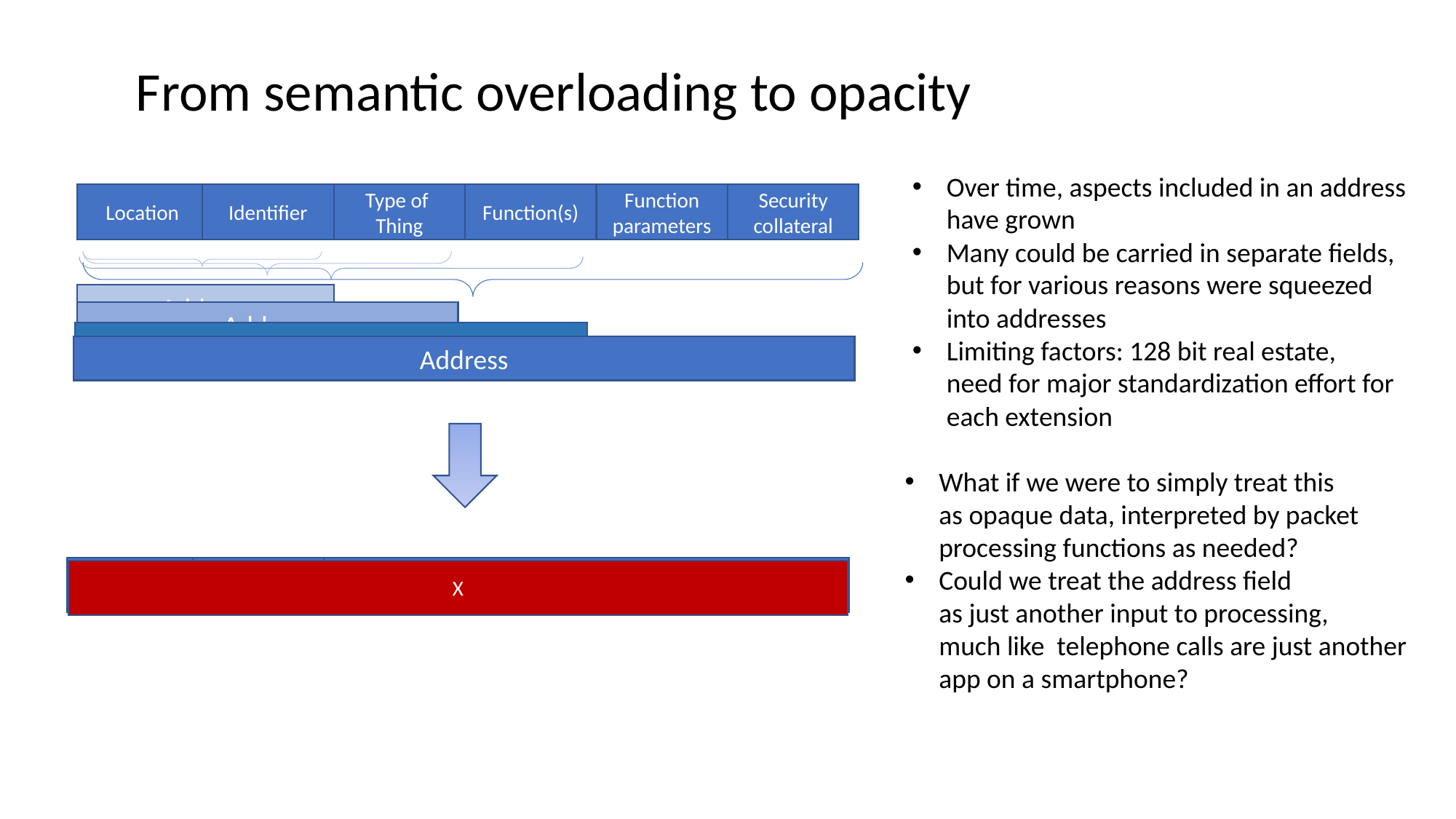

From semantic overloading to opacity

Over time, aspects included in an address
have grown
Many could be carried in separate fields,
but for various reasons were squeezed
into addresses
Limiting factors: 128 bit real estate,
need for major standardization effort for
each extension
Location
Identifier
Type of
Thing
Function(s)
Function
parameters
Security
collateral
Address
Address
Address
Address

What if we were to simply treat this
as opaque data, interpreted by packet
processing functions as needed?
Could we treat the address field
as just another input to processing,
much like  telephone calls are just another
app on a smartphone?
Location
Identifier
X
X